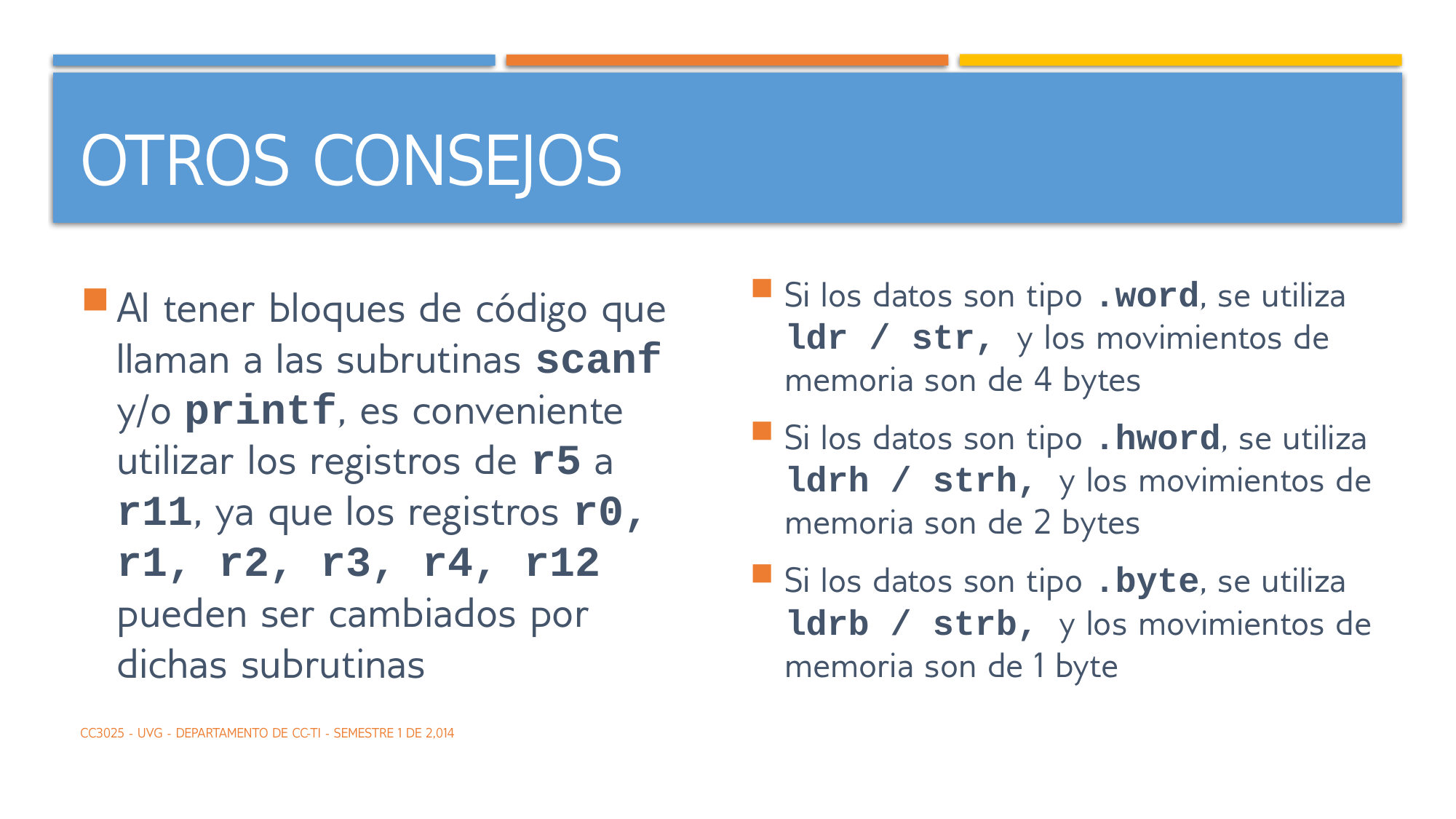

# Otros consejos
Al tener bloques de código que llaman a las subrutinas scanf y/o printf, es conveniente utilizar los registros de r5 a r11, ya que los registros r0, r1, r2, r3, r4, r12 pueden ser cambiados por dichas subrutinas
Si los datos son tipo .word, se utiliza ldr / str, y los movimientos de memoria son de 4 bytes
Si los datos son tipo .hword, se utiliza ldrh / strh, y los movimientos de memoria son de 2 bytes
Si los datos son tipo .byte, se utiliza ldrb / strb, y los movimientos de memoria son de 1 byte

CC3025 - UVG - Departamento de CC-TI - Semestre 1 de 2,014